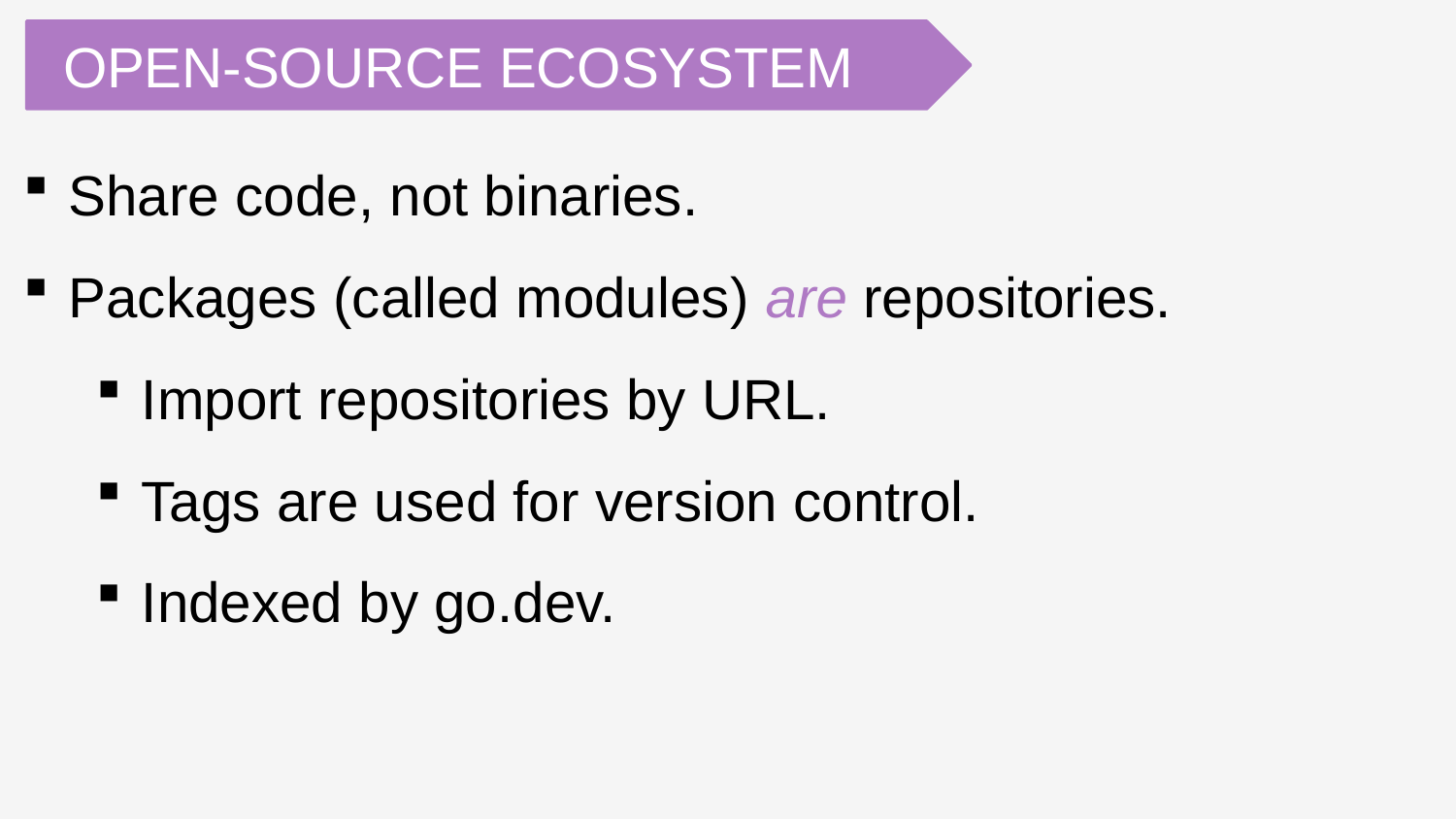

OPEN-SOURCE ECOSYSTEM

Share code, not binaries.
Packages (called modules) are repositories.
Import repositories by URL.
Tags are used for version control.
Indexed by go.dev.